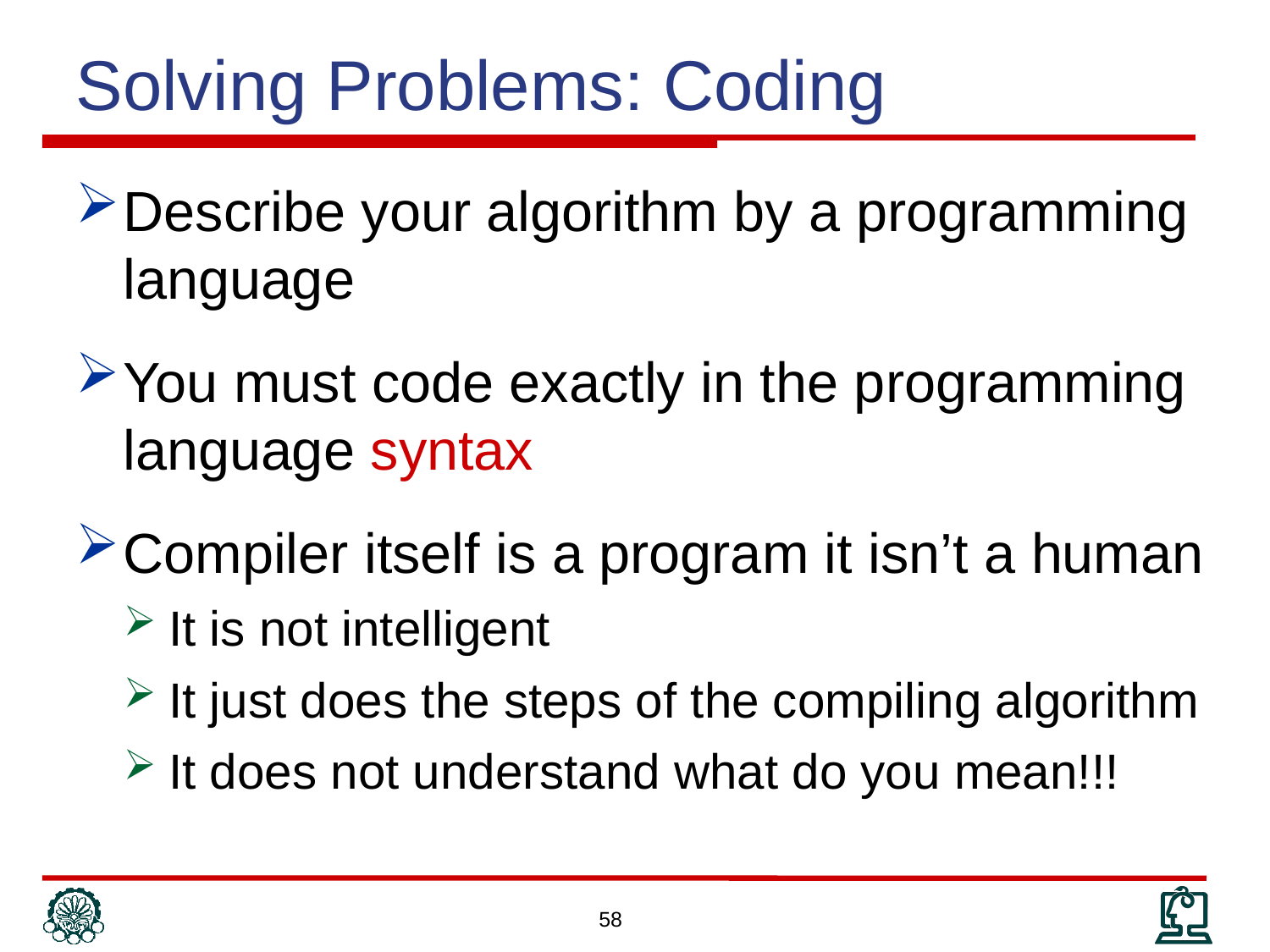

Solving Problems: Coding
Describe your algorithm by a programming language
You must code exactly in the programming language syntax
Compiler itself is a program it isn’t a human
It is not intelligent
It just does the steps of the compiling algorithm
It does not understand what do you mean!!!

58